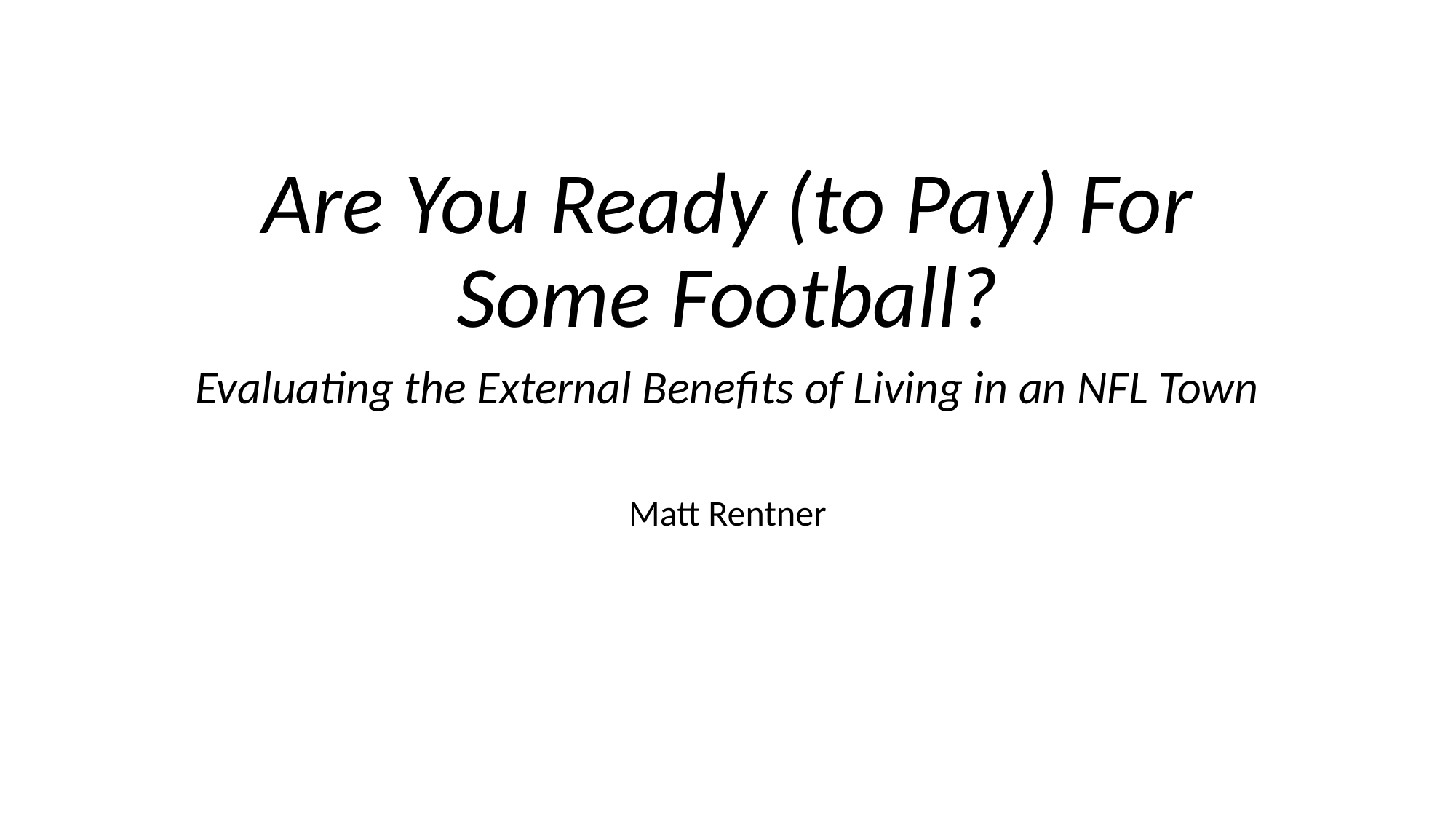

# Are You Ready (to Pay) For Some Football? Evaluating the External Benefits of Living in an NFL Town

Matt Rentner